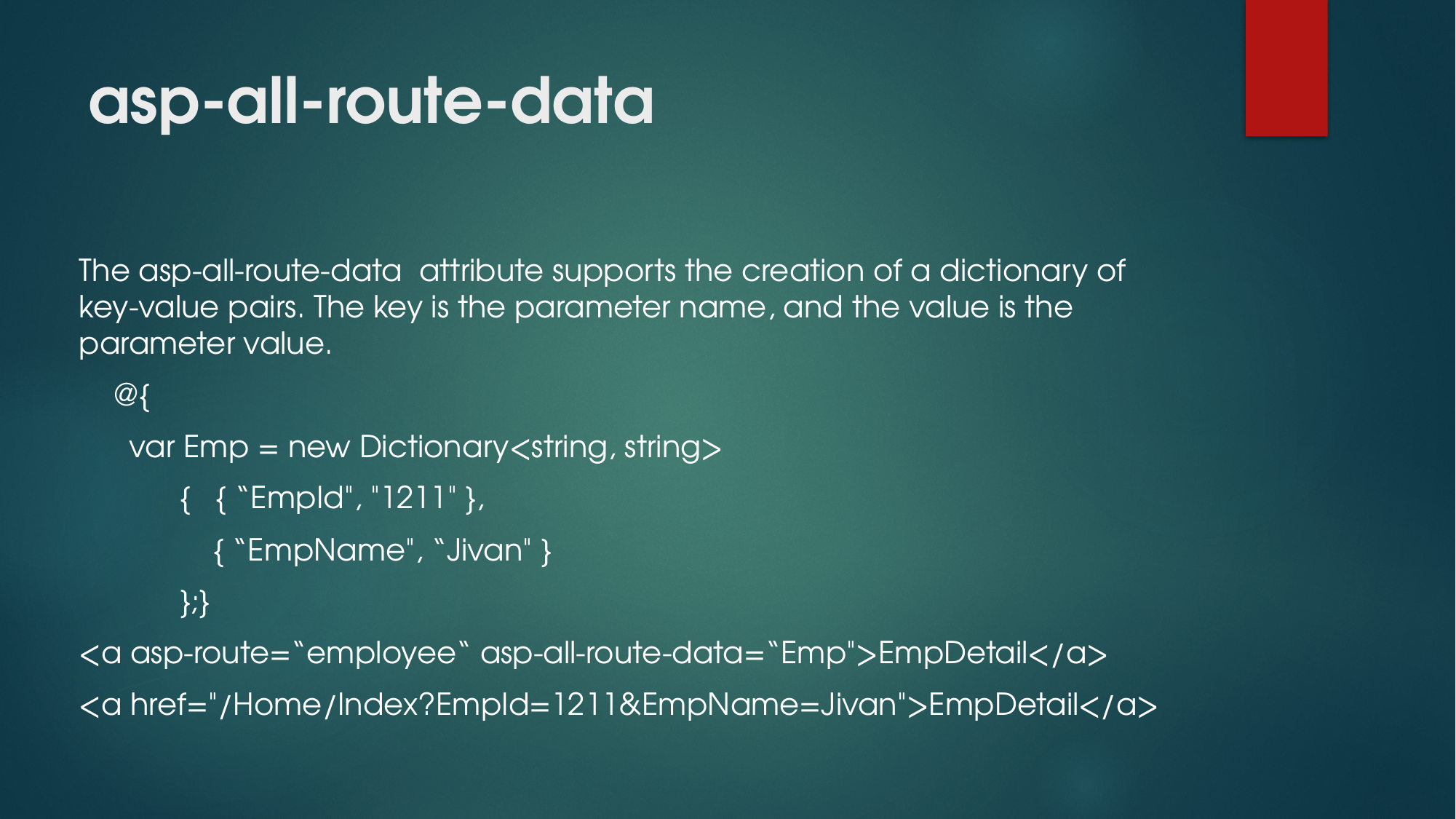

# asp-all-route-data
The asp-all-route-data  attribute supports the creation of a dictionary of key-value pairs. The key is the parameter name, and the value is the parameter value.
    @{
      var Emp = new Dictionary<string, string>
            {   { “EmpId", "1211" },
                { “EmpName", “Jivan" }
            };}
<a asp-route=“employee“ asp-all-route-data=“Emp">EmpDetail</a>
<a href="/Home/Index?EmpId=1211&EmpName=Jivan">EmpDetail</a>